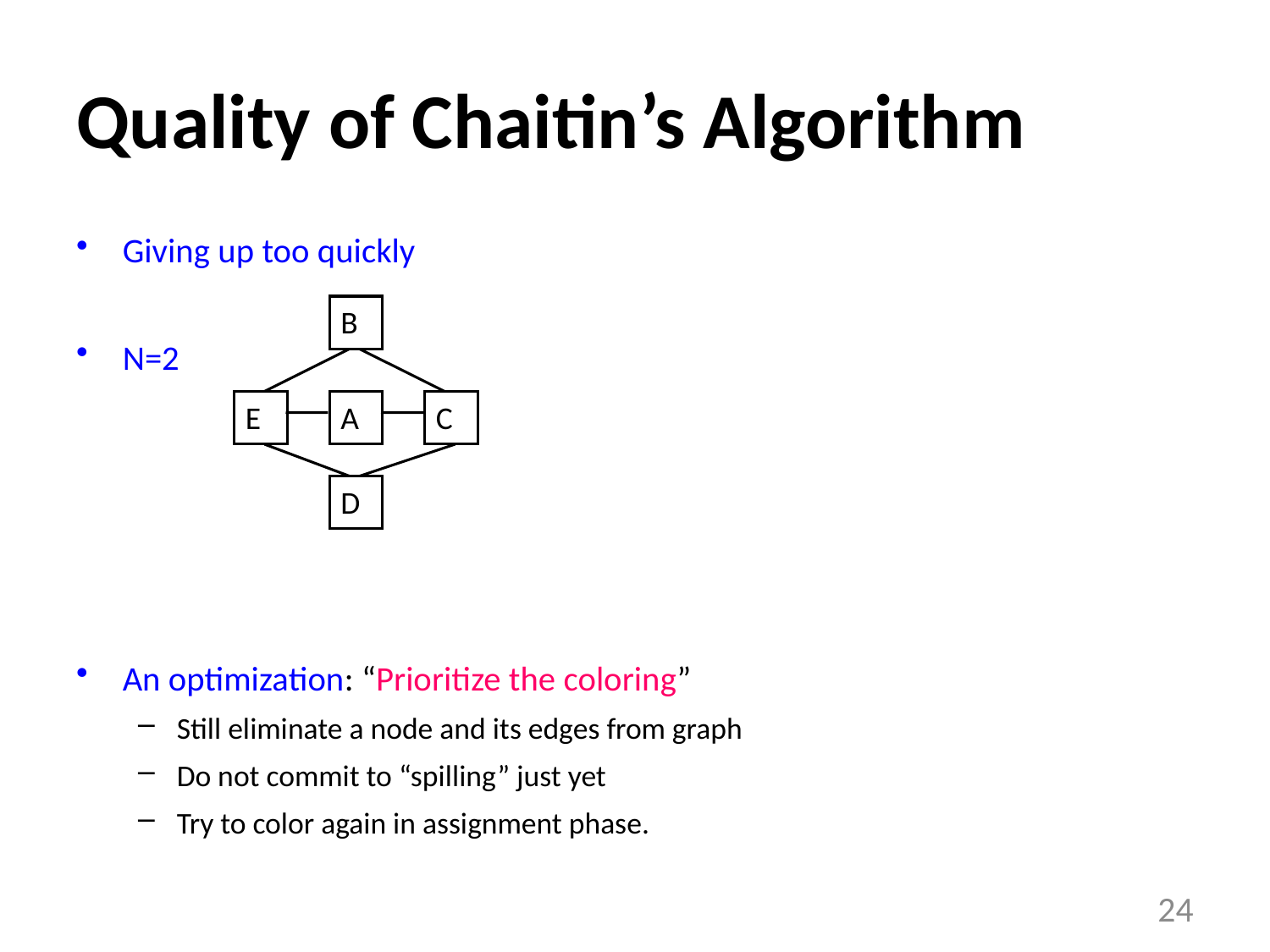

# Quality of Chaitin’s Algorithm
Giving up too quickly

N=2

An optimization: “Prioritize the coloring”
Still eliminate a node and its edges from graph
Do not commit to “spilling” just yet
Try to color again in assignment phase.

B

E

A

C

D

24